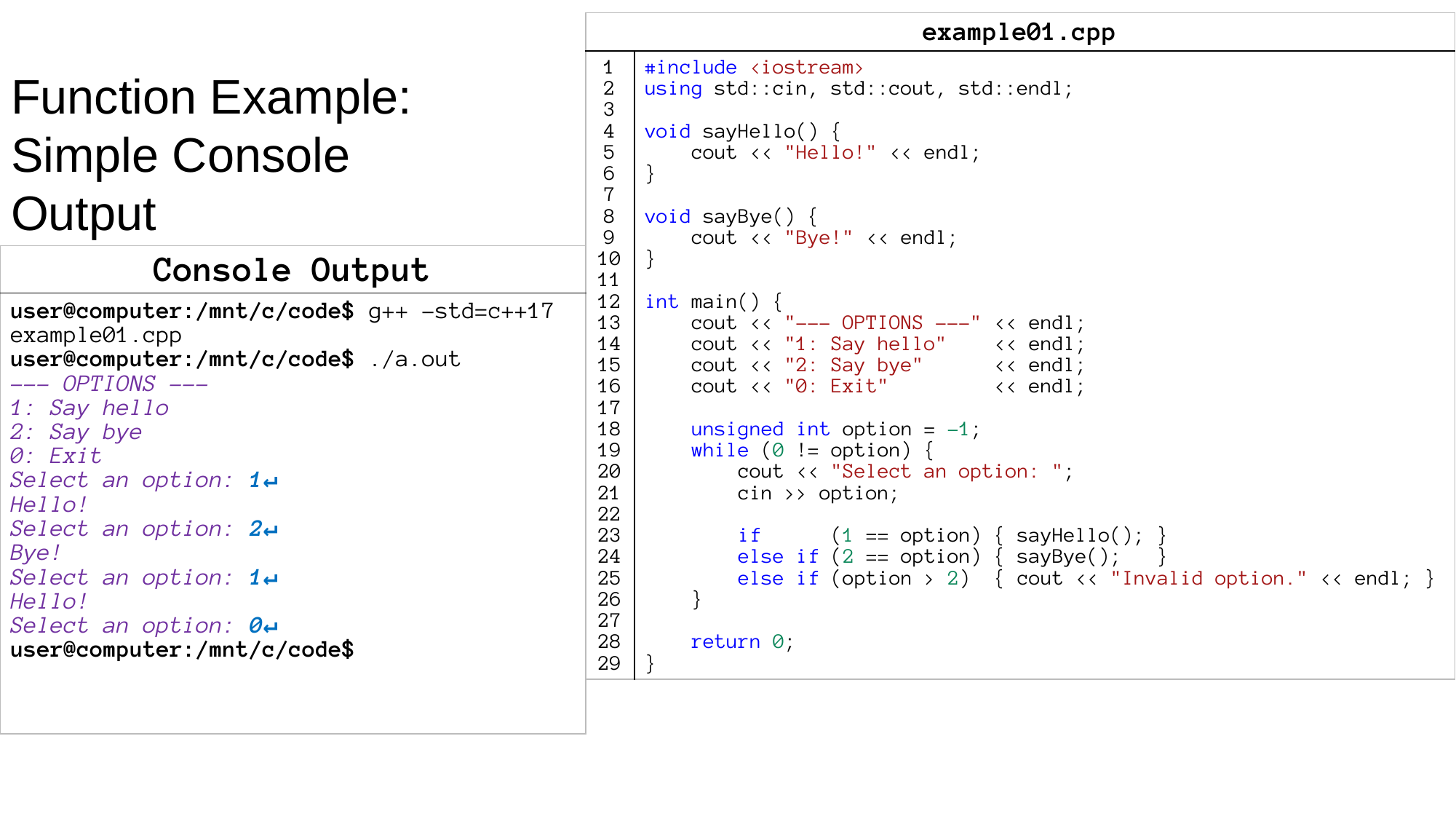

| example01.cpp |  |
| --- | --- |
| 1 2 3 4 5 6 7 8 9 10 11 12 13 14 15 16 17 18 19 20 21 22 23 24 25 26 27 28 29 | #include <iostream> using std::cin, std::cout, std::endl; void sayHello() {     cout << "Hello!" << endl; } void sayBye() {     cout << "Bye!" << endl; } int main() {     cout << "--- OPTIONS ---" << endl;     cout << "1: Say hello"    << endl;     cout << "2: Say bye"      << endl;     cout << "0: Exit"         << endl;         unsigned int option = -1;     while (0 != option) {         cout << "Select an option: ";         cin >> option;         if      (1 == option) { sayHello(); }         else if (2 == option) { sayBye();   }         else if (option > 2)  { cout << "Invalid option." << endl; }     }     return 0; } |
# Function Example: Simple Console Output
| Console Output |
| --- |
| user@computer:/mnt/c/code$ g++ -std=c++17 example01.cpp user@computer:/mnt/c/code$ ./a.out --- OPTIONS --- 1: Say hello 2: Say bye 0: Exit Select an option: 1↵ Hello! Select an option: 2↵ Bye! Select an option: 1↵ Hello! Select an option: 0↵ user@computer:/mnt/c/code$ |